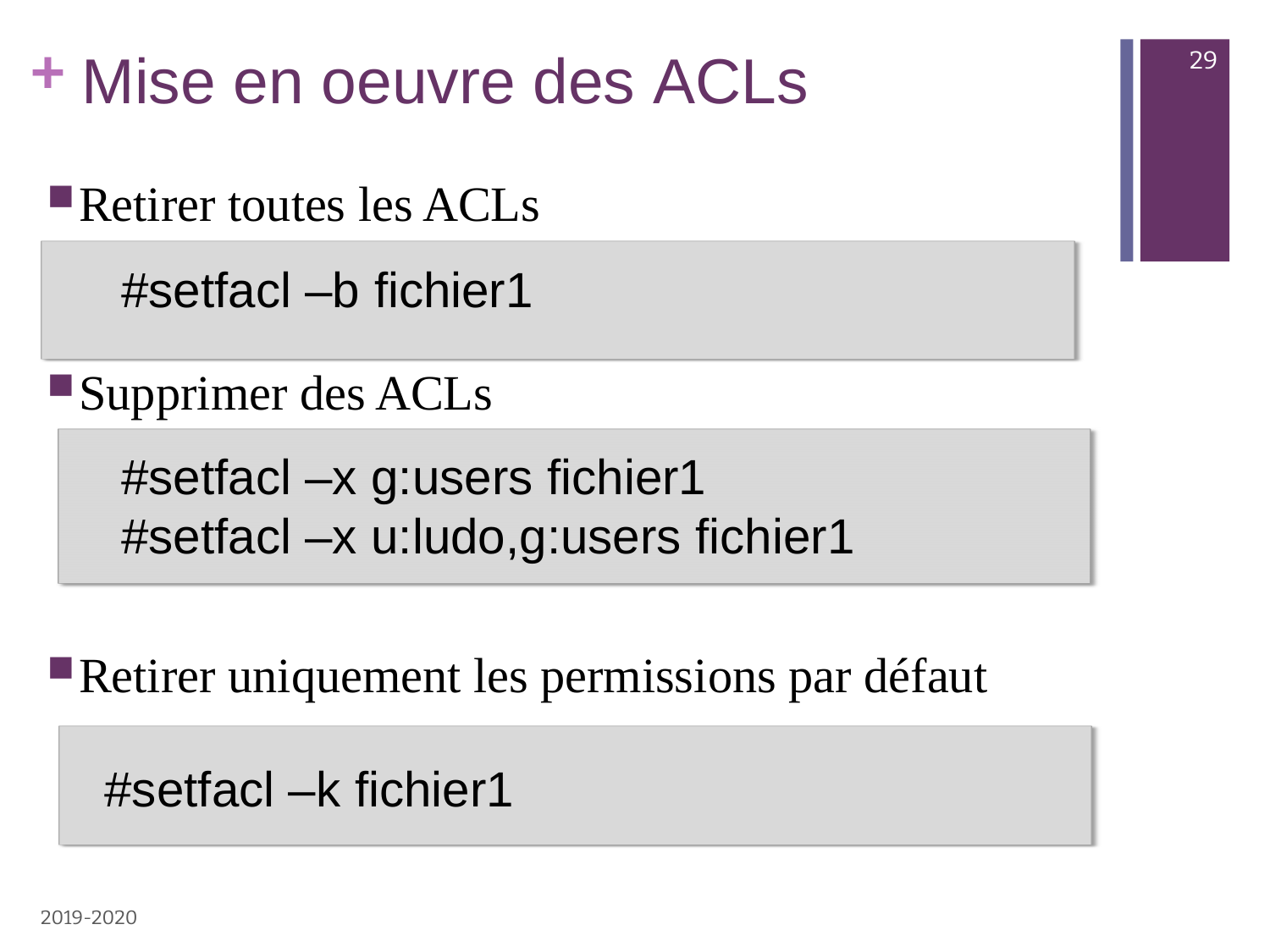

# Mise en oeuvre des ACLs
29
Retirer toutes les ACLs

Supprimer des ACLs

Retirer uniquement les permissions par défaut

#setfacl –b fichier1

#setfacl –x g:users fichier1
#setfacl –x u:ludo,g:users fichier1

#setfacl –k fichier1

2019-2020